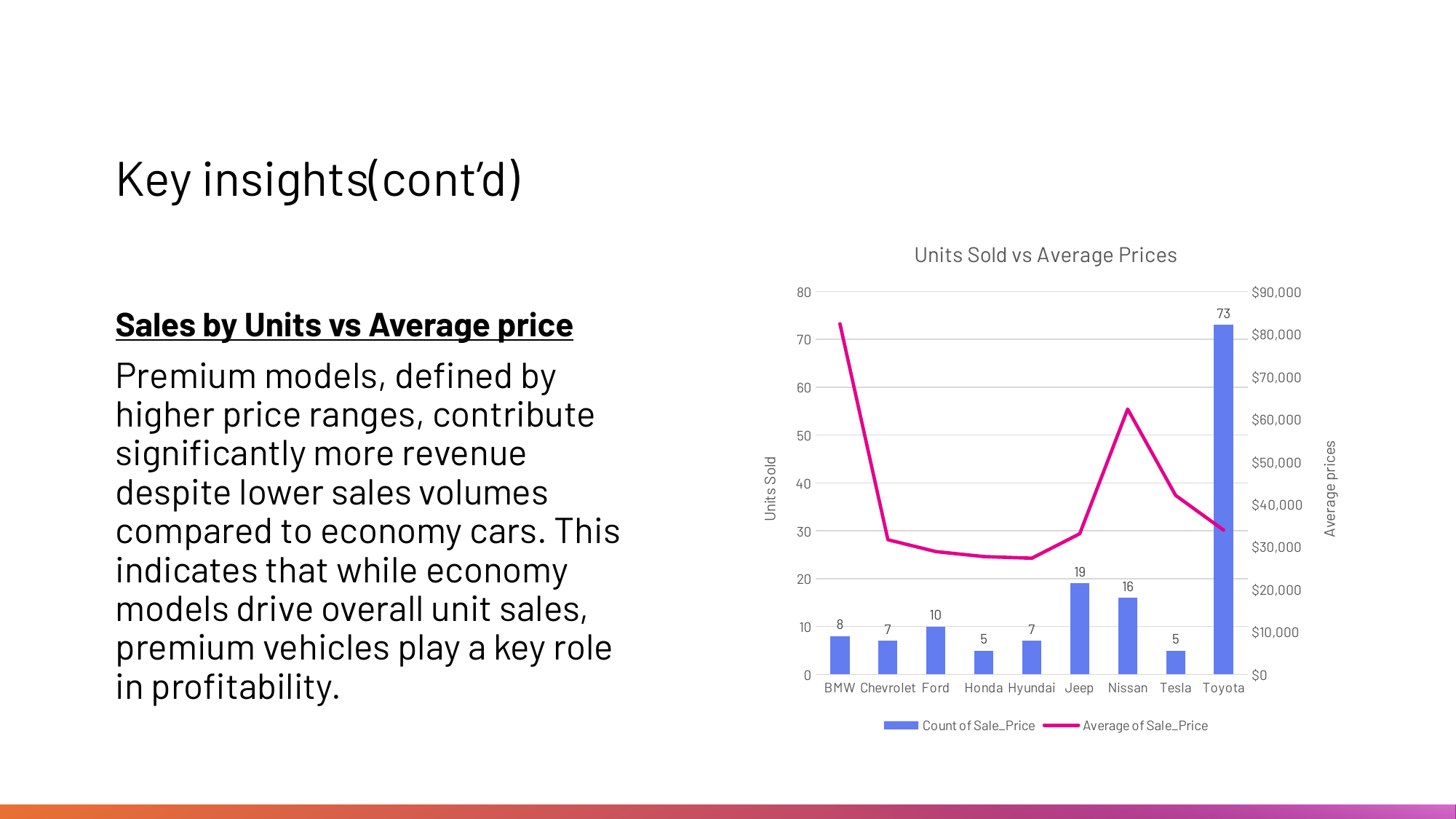

# Key insights(cont’d)

### Chart: Units Sold vs Average Prices

| Category | Count of Sale_Price | Average of Sale_Price |
|---|---|---|
| BMW | 8.0 | 82400.0 |
| Chevrolet | 7.0 | 31642.85714285714 |
| Ford | 10.0 | 28860.0 |
| Honda | 5.0 | 27680.0 |
| Hyundai | 7.0 | 27300.0 |
| Jeep | 19.0 | 33047.36842105263 |
| Nissan | 16.0 | 62356.25 |
| Tesla | 5.0 | 42061.2 |
| Toyota | 73.0 | 33904.109589041094 |
Sales by Units vs Average price
Premium models, defined by higher price ranges, contribute significantly more revenue despite lower sales volumes compared to economy cars. This indicates that while economy models drive overall unit sales, premium vehicles play a key role in profitability.